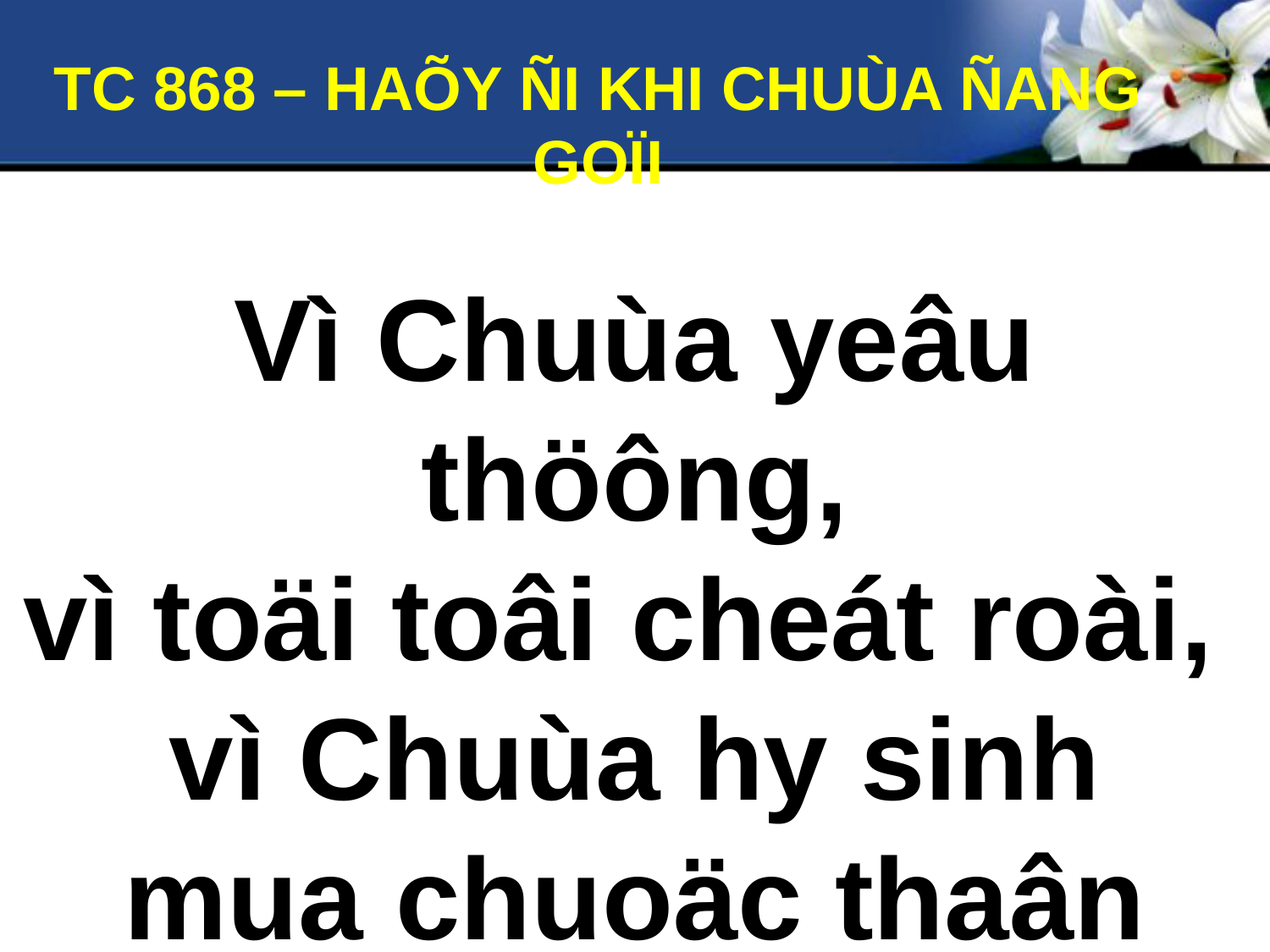

TC 868 – HAÕY ÑI KHI CHUÙA ÑANG GOÏI
Vì Chuùa yeâu thöông,
vì toäi toâi cheát roài,
vì Chuùa hy sinh
mua chuoäc thaân toâi.